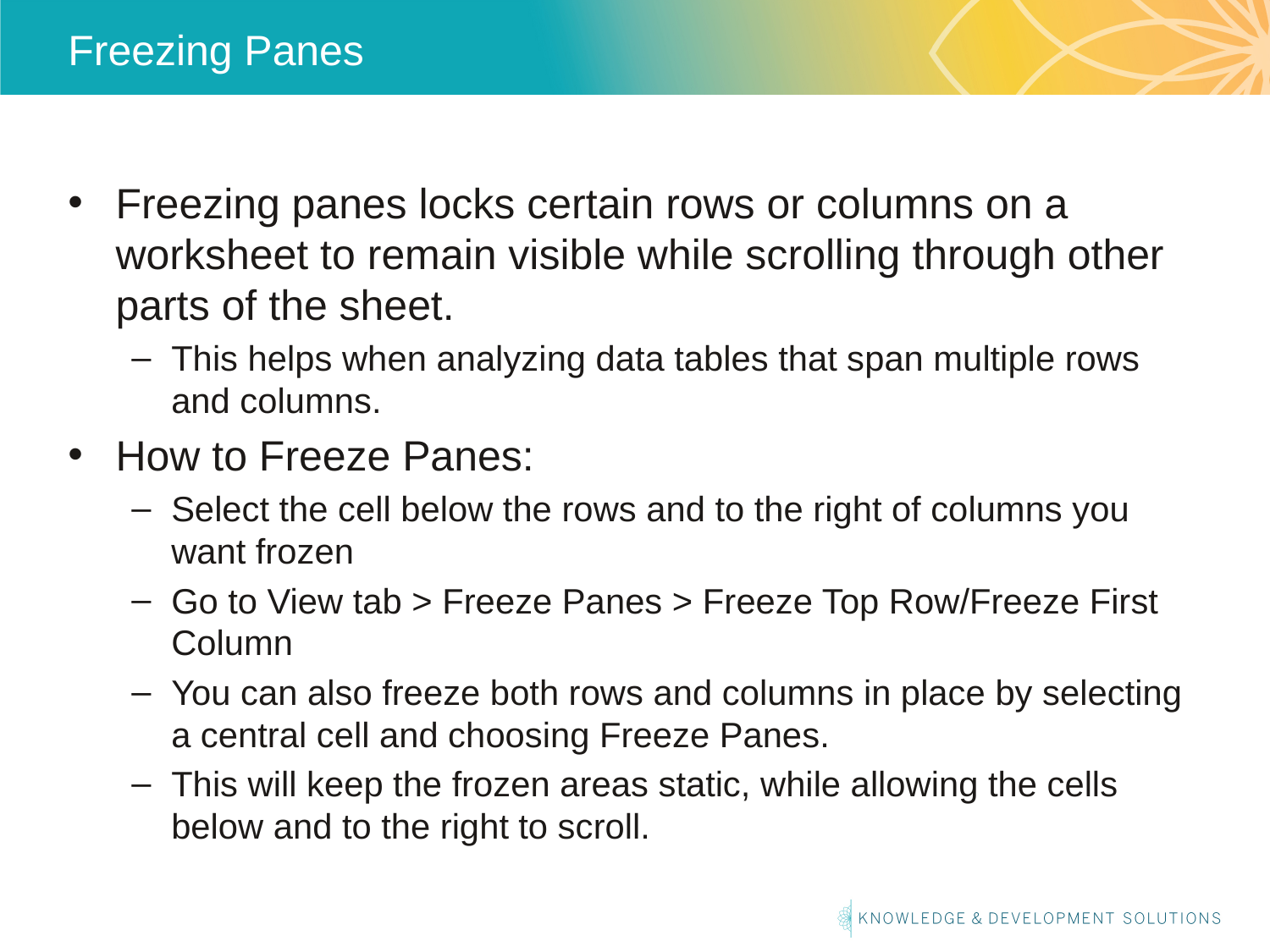

# Freezing Panes
Freezing panes locks certain rows or columns on a worksheet to remain visible while scrolling through other parts of the sheet.
This helps when analyzing data tables that span multiple rows and columns.
How to Freeze Panes:
Select the cell below the rows and to the right of columns you want frozen
Go to View tab > Freeze Panes > Freeze Top Row/Freeze First Column
You can also freeze both rows and columns in place by selecting a central cell and choosing Freeze Panes.
This will keep the frozen areas static, while allowing the cells below and to the right to scroll.